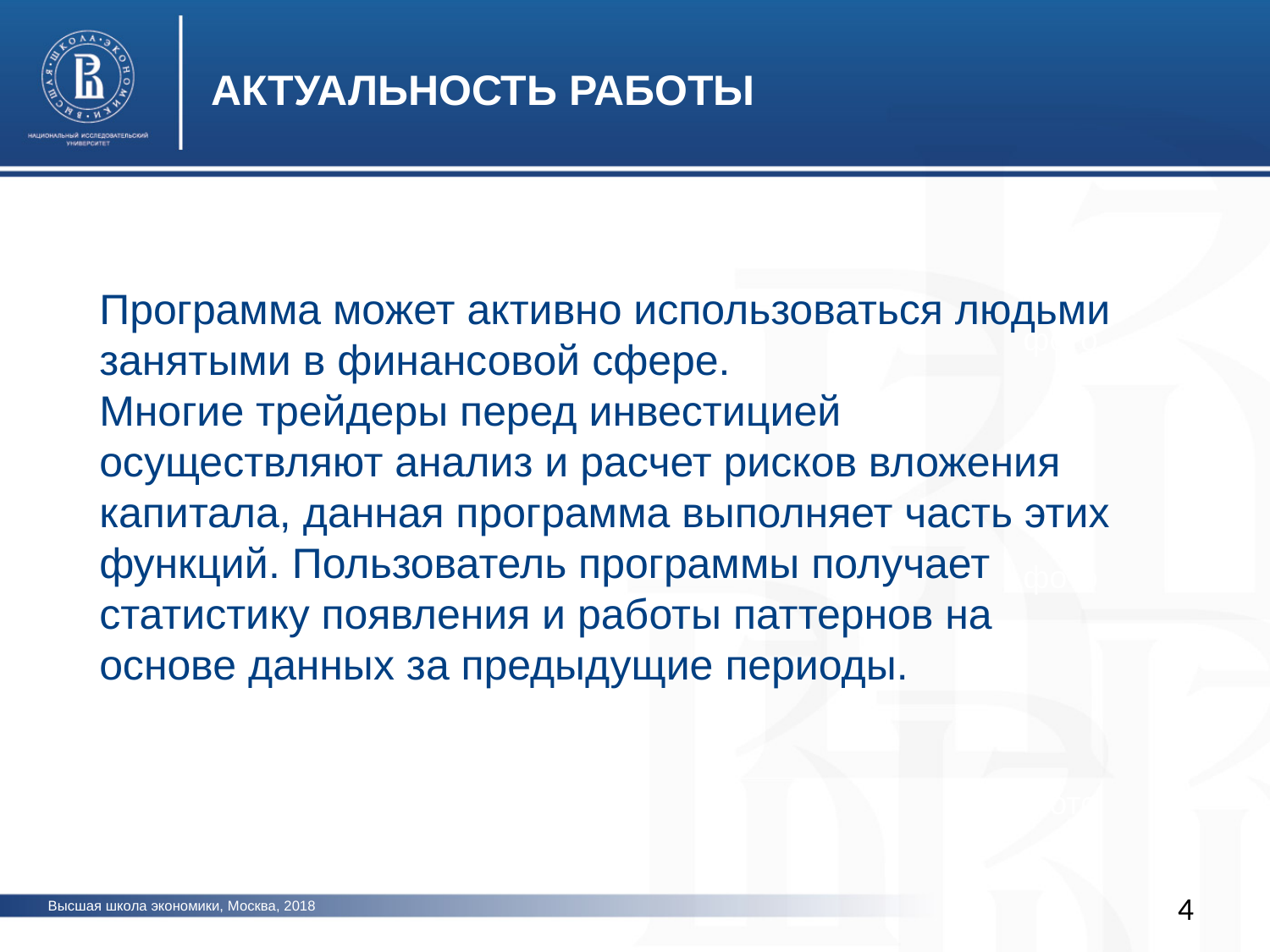

АКТУАЛЬНОСТЬ РАБОТЫ
Программа может активно использоваться людьми занятыми в финансовой сфере.
Многие трейдеры перед инвестицией осуществляют анализ и расчет рисков вложения капитала, данная программа выполняет часть этих функций. Пользователь программы получает статистику появления и работы паттернов на основе данных за предыдущие периоды.

фото
фото
фото
4
Высшая школа экономики, Москва, 2018